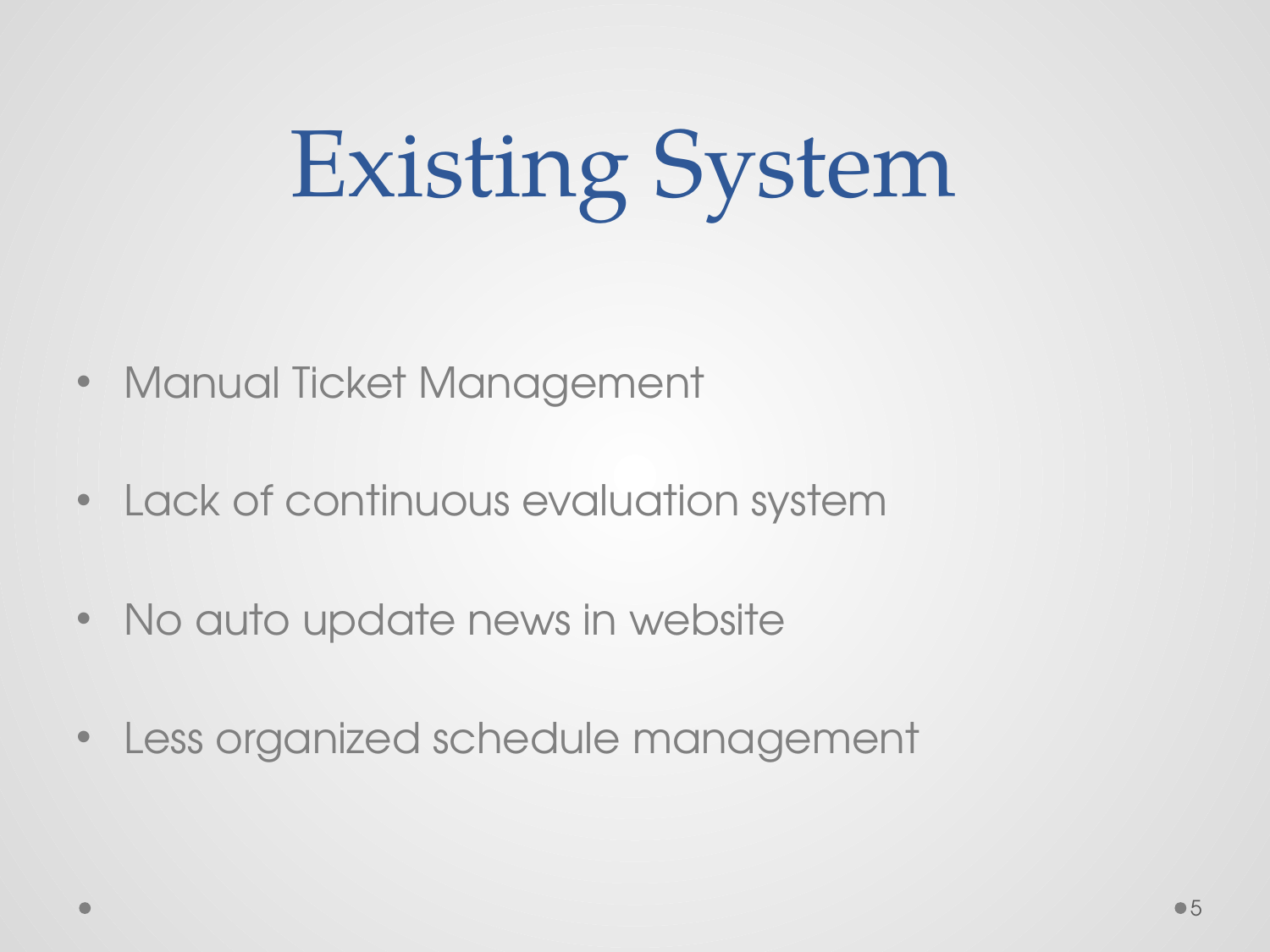

# Existing System
Manual Ticket Management

Lack of continuous evaluation system

No auto update news in website

Less organized schedule management

5